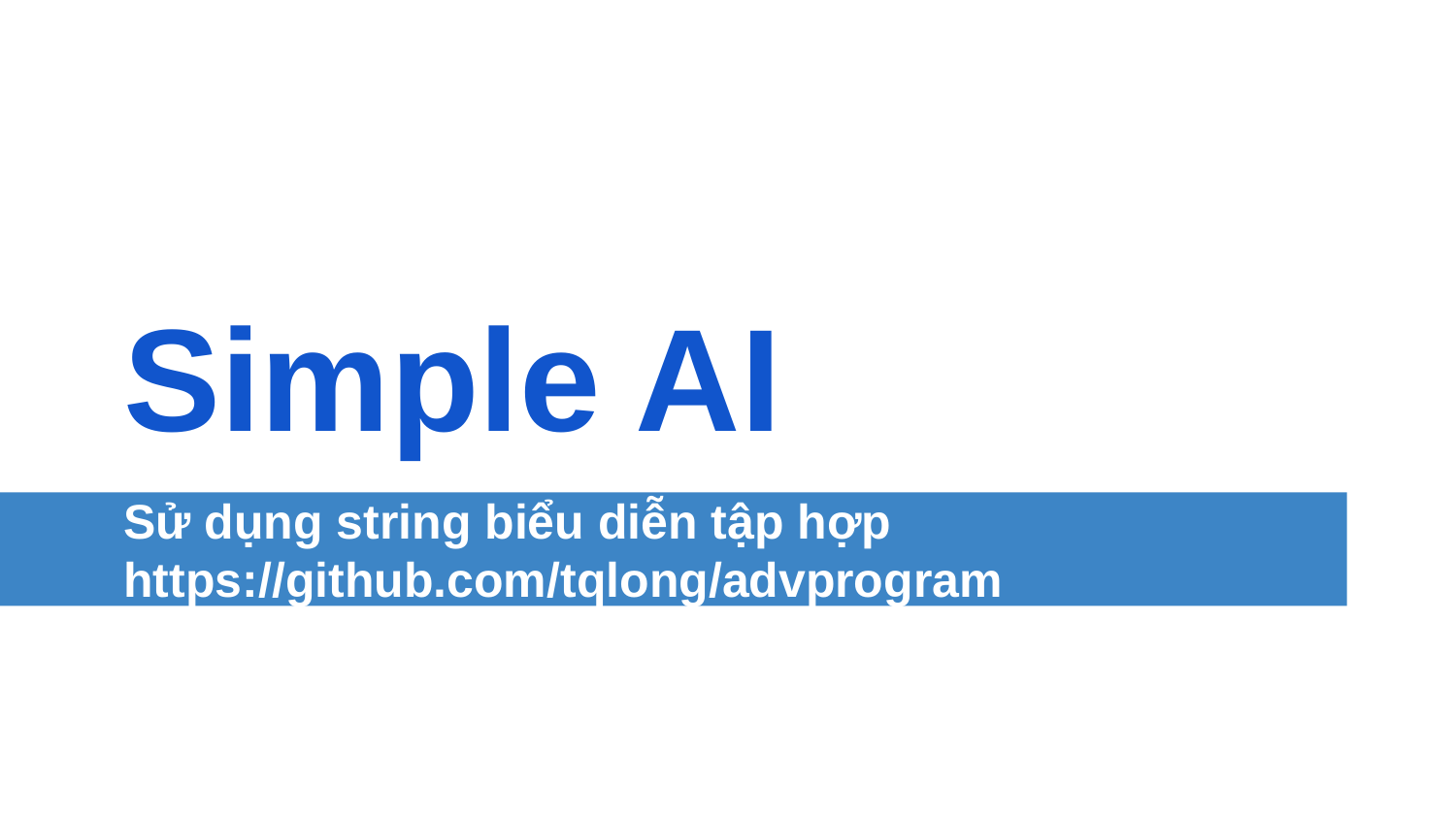

# Simple AI
Sử dụng string biểu diễn tập hợp
https://github.com/tqlong/advprogram